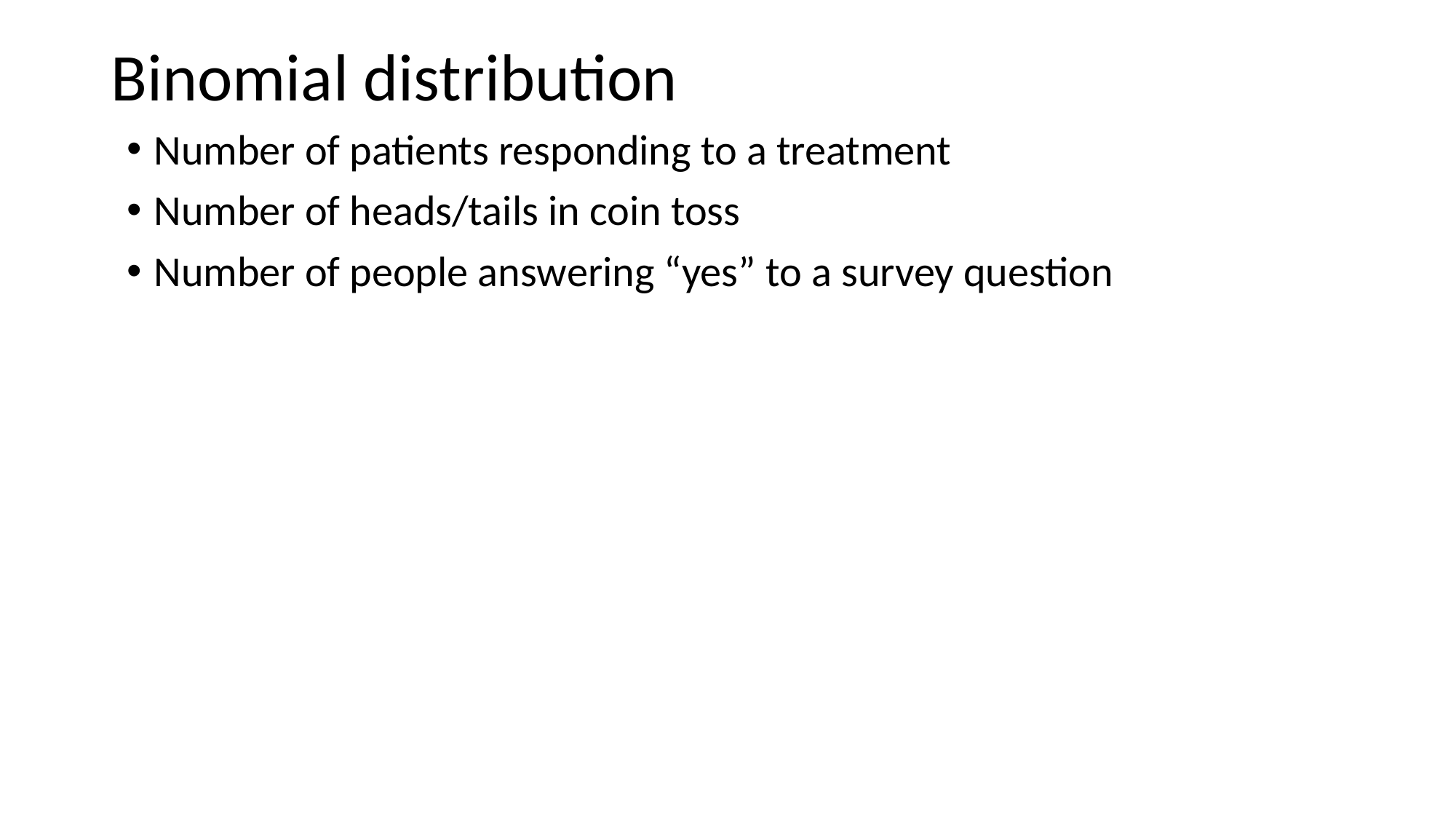

# Binomial distribution
Number of patients responding to a treatment
Number of heads/tails in coin toss
Number of people answering “yes” to a survey question